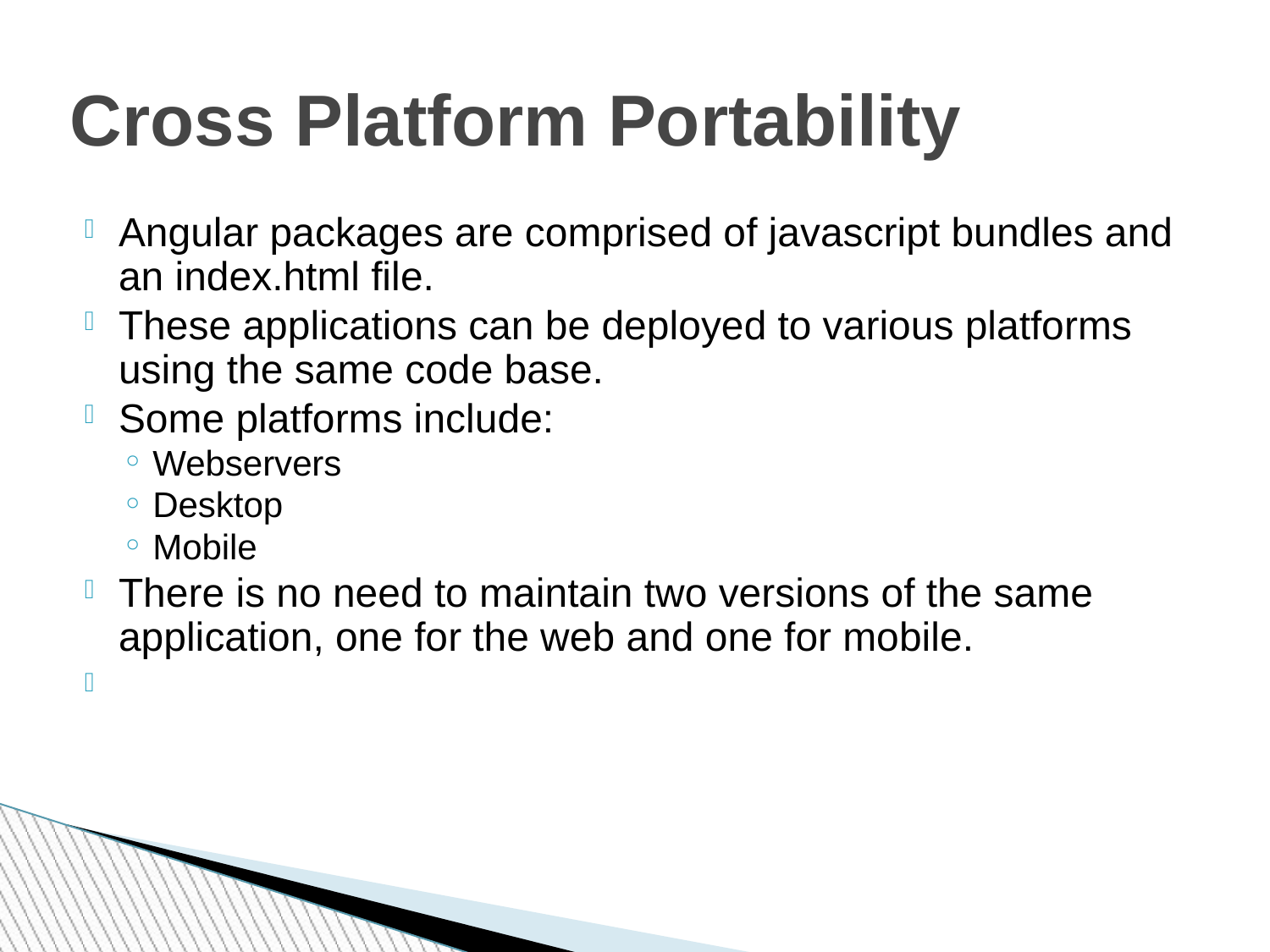

# Cross Platform Portability
Angular packages are comprised of javascript bundles and an index.html file.
These applications can be deployed to various platforms using the same code base.
Some platforms include:
Webservers
Desktop
Mobile
There is no need to maintain two versions of the same application, one for the web and one for mobile.